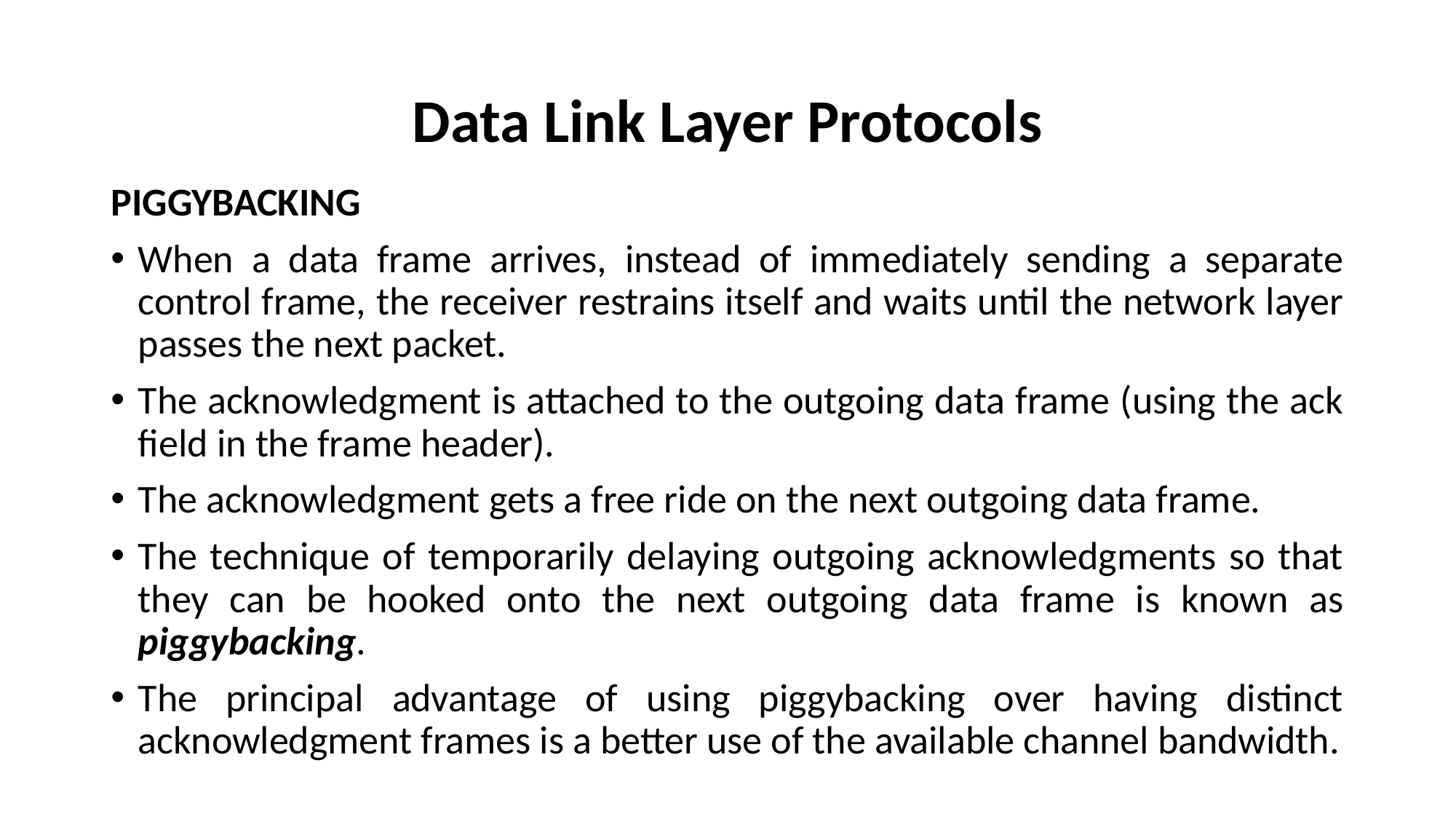

# Data Link Layer Protocols
PIGGYBACKING
When a data frame arrives, instead of immediately sending a separate control frame, the receiver restrains itself and waits until the network layer passes the next packet.
The acknowledgment is attached to the outgoing data frame (using the ack field in the frame header).
The acknowledgment gets a free ride on the next outgoing data frame.
The technique of temporarily delaying outgoing acknowledgments so that they can be hooked onto the next outgoing data frame is known as piggybacking.
The principal advantage of using piggybacking over having distinct acknowledgment frames is a better use of the available channel bandwidth.